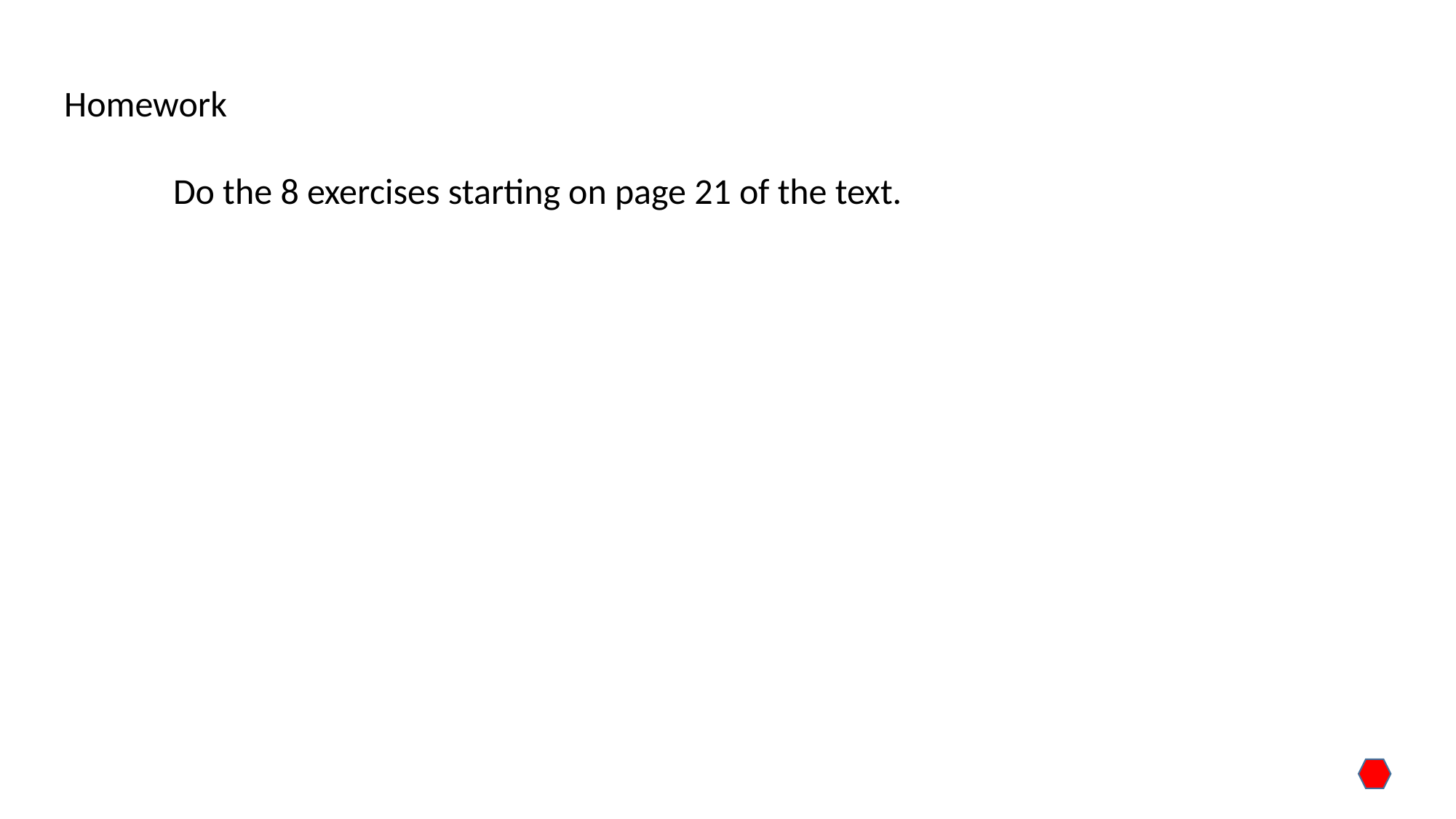

Homework

	Do the 8 exercises starting on page 21 of the text.